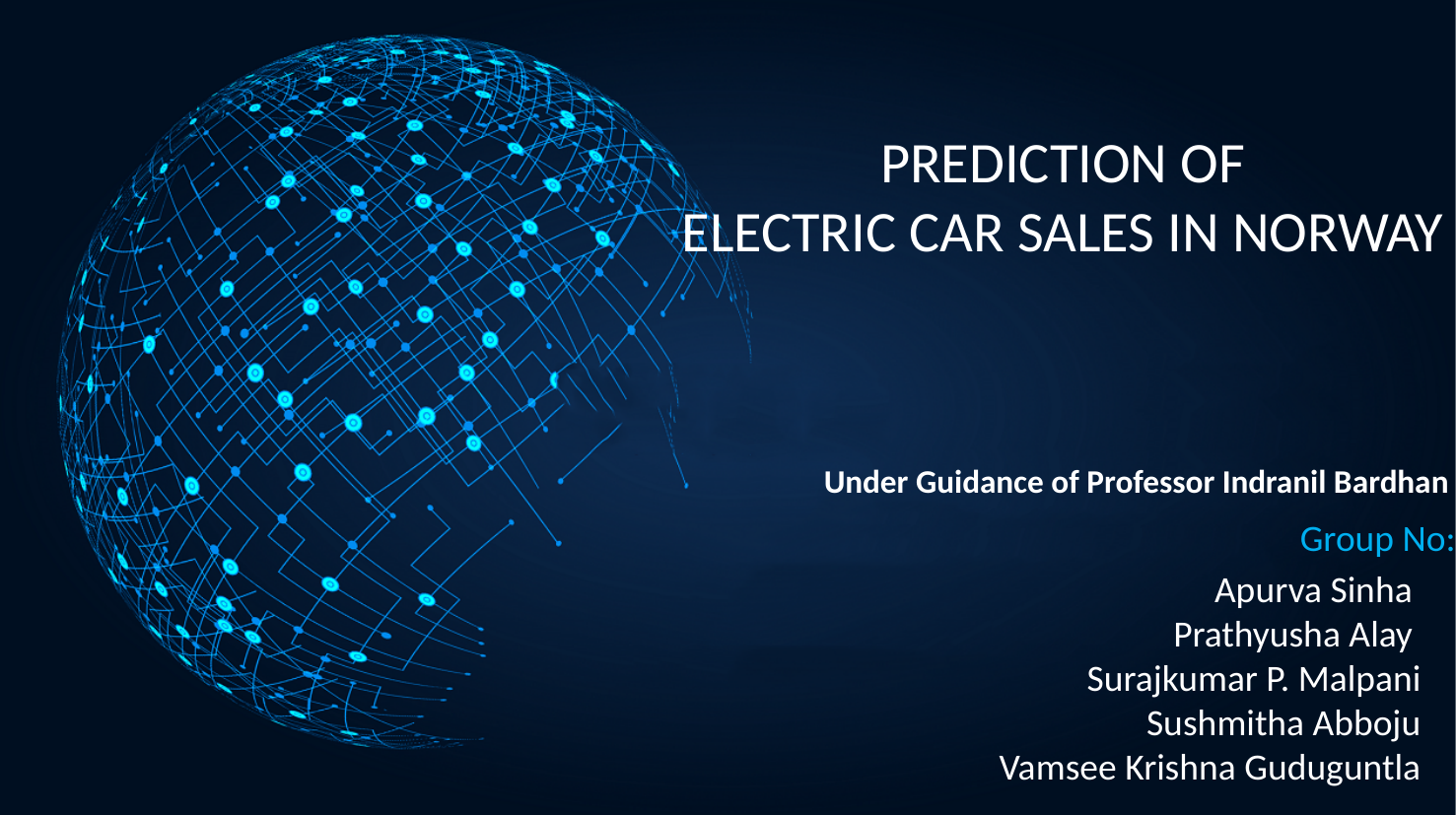

PREDICTION OF
ELECTRIC CAR SALES IN NORWAY

	Under Guidance of Professor Indranil Bardhan
	Group No:9
Apurva Sinha
Prathyusha Alay
Surajkumar P. Malpani
Sushmitha Abboju
Vamsee Krishna Guduguntla